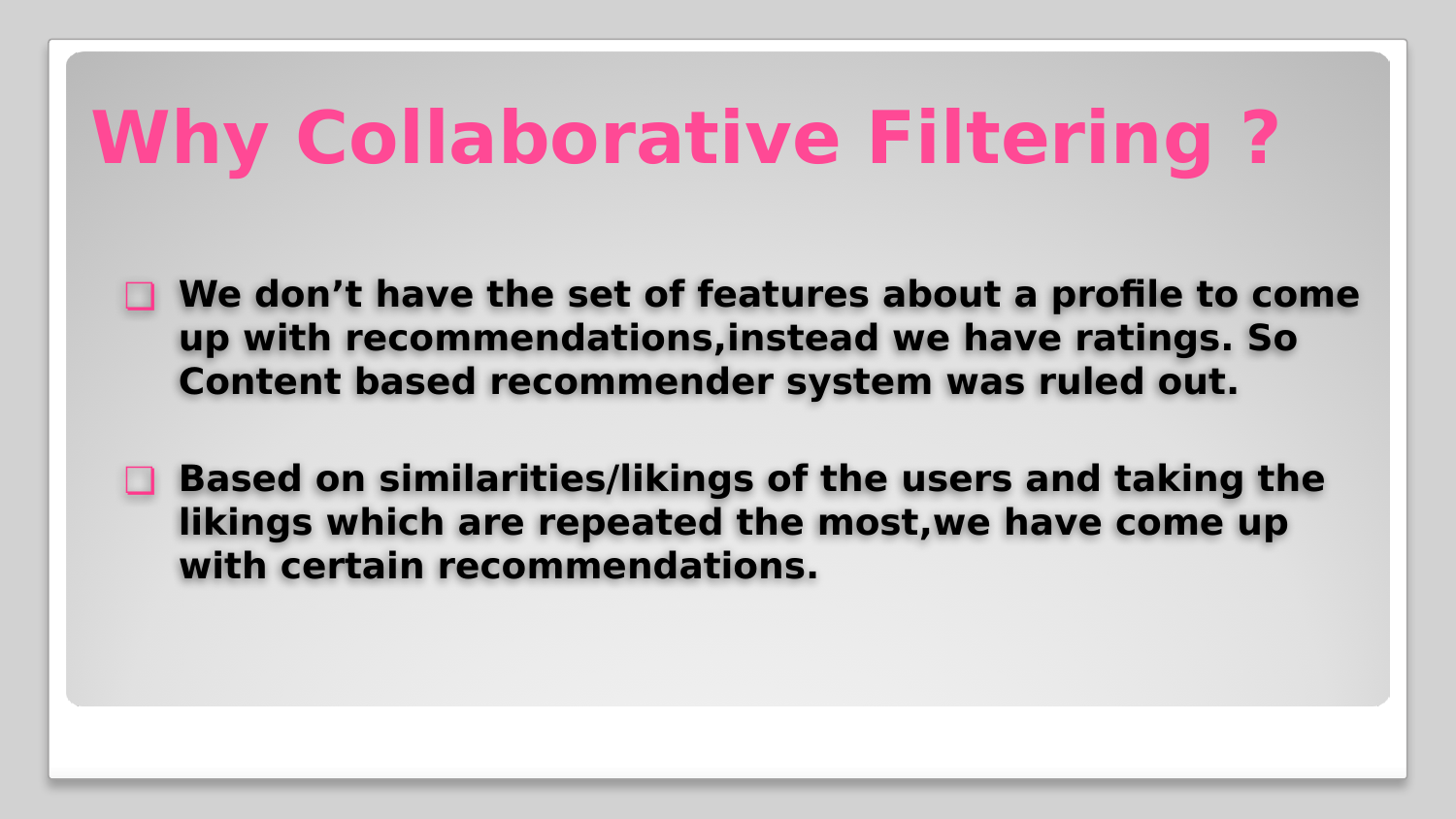

# Why Collaborative Filtering ?

We don’t have the set of features about a profile to come up with recommendations,instead we have ratings. So Content based recommender system was ruled out.

Based on similarities/likings of the users and taking the likings which are repeated the most,we have come up with certain recommendations.